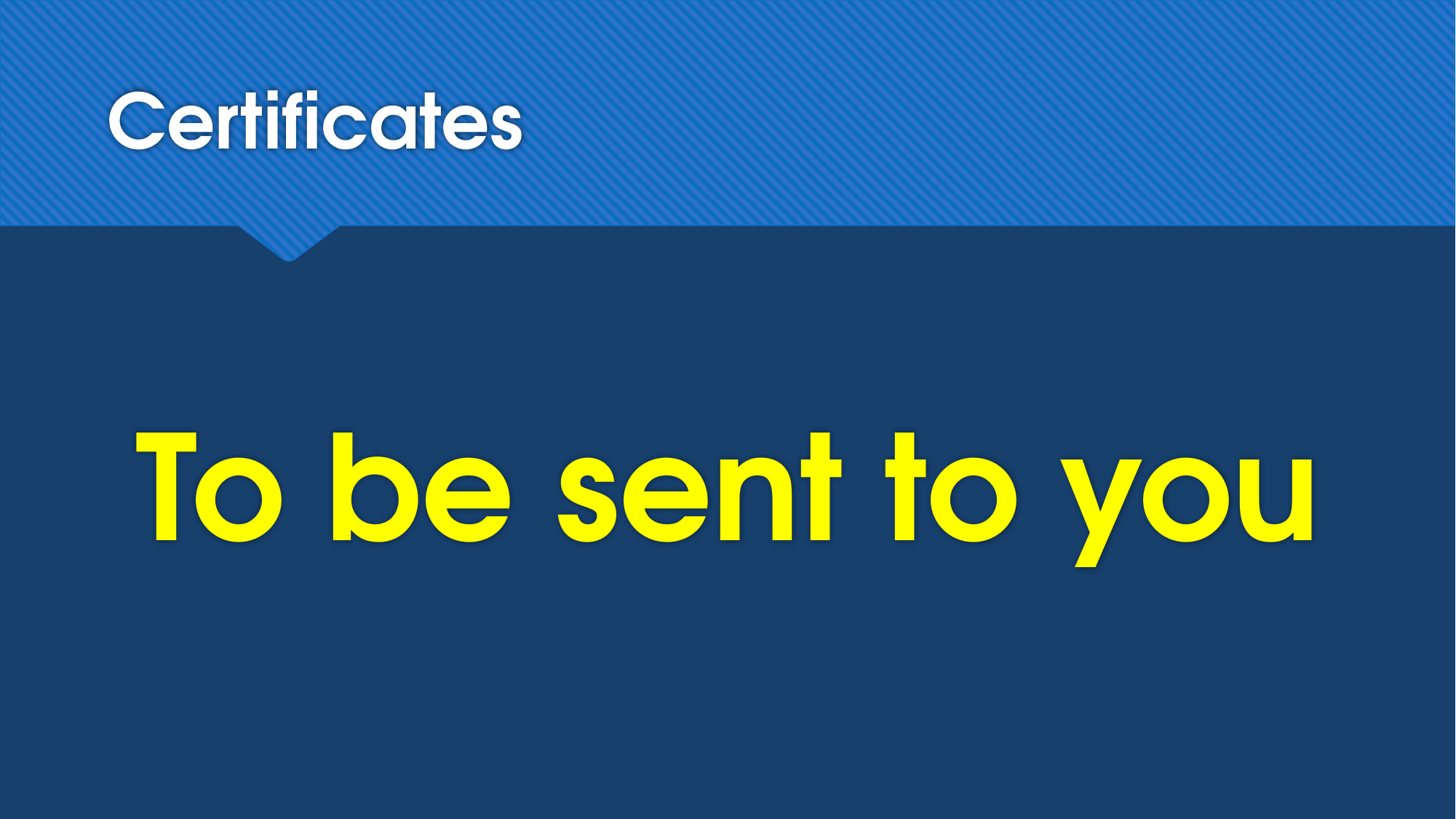

# Certificates
To be sent to you